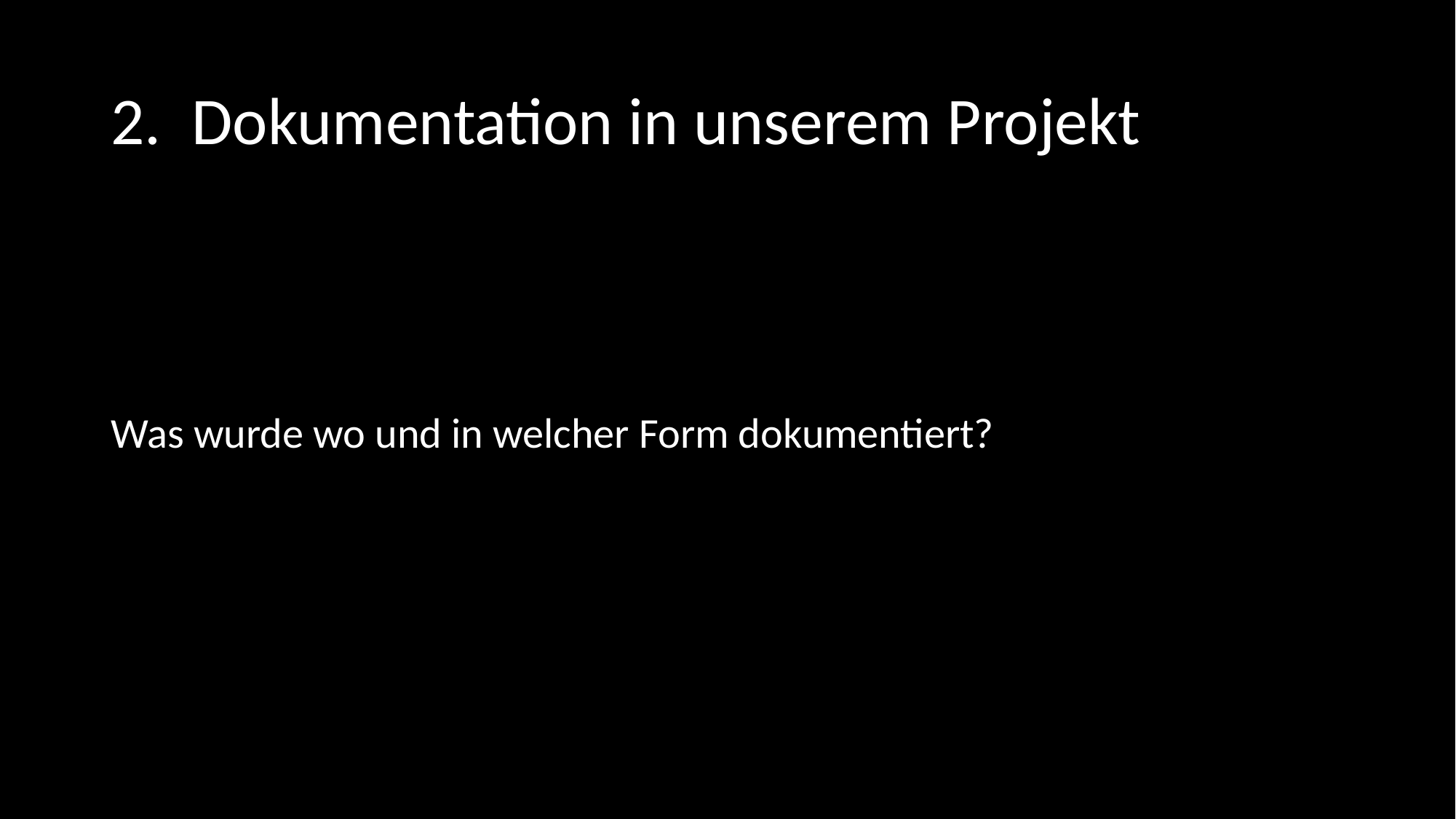

# 2.  Dokumentation in unserem Projekt

Was wurde wo und in welcher Form dokumentiert?